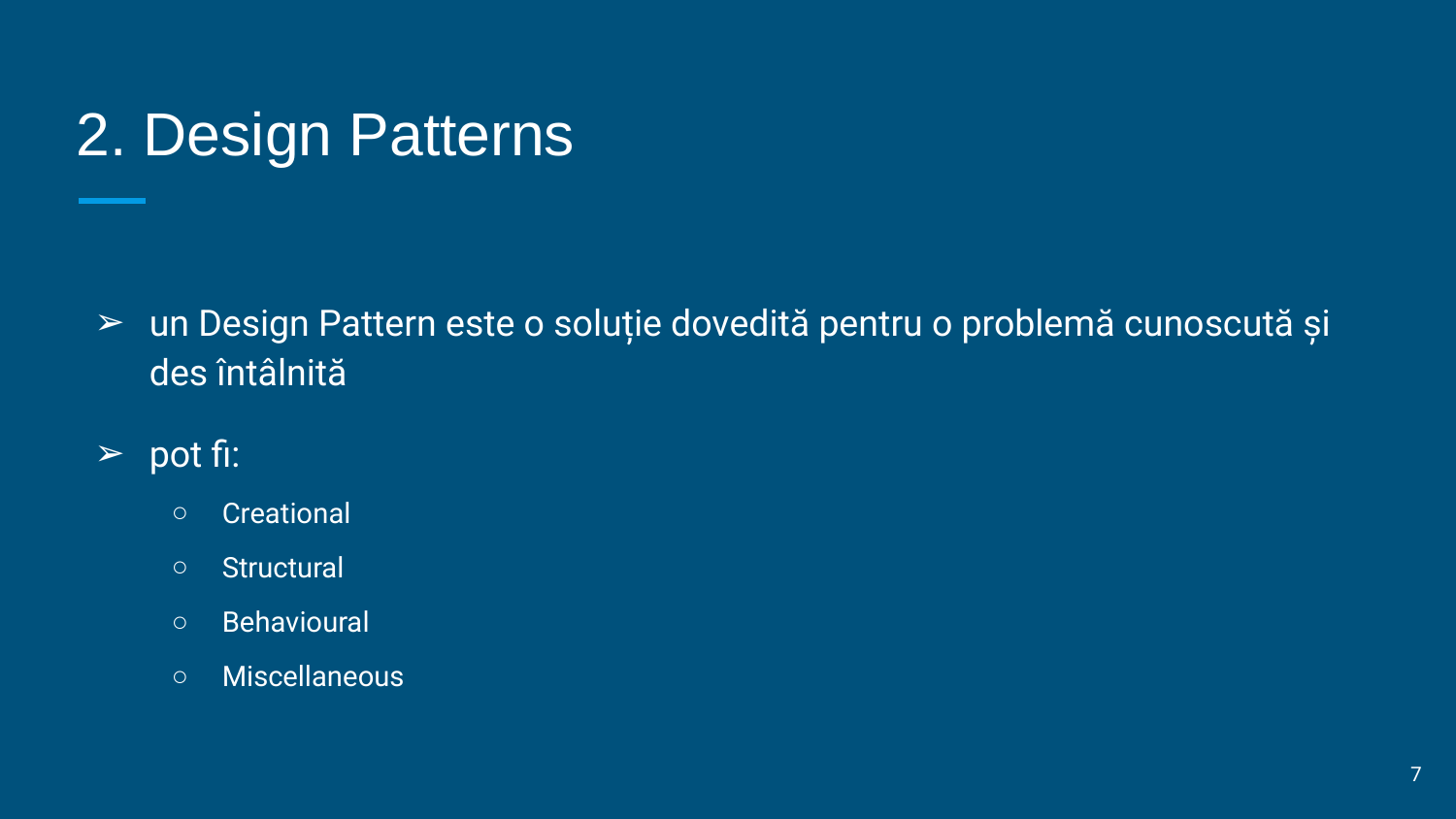

# 2. Design Patterns
un Design Pattern este o soluție dovedită pentru o problemă cunoscută și des întâlnită
pot fi:
Creational
Structural
Behavioural
Miscellaneous
7